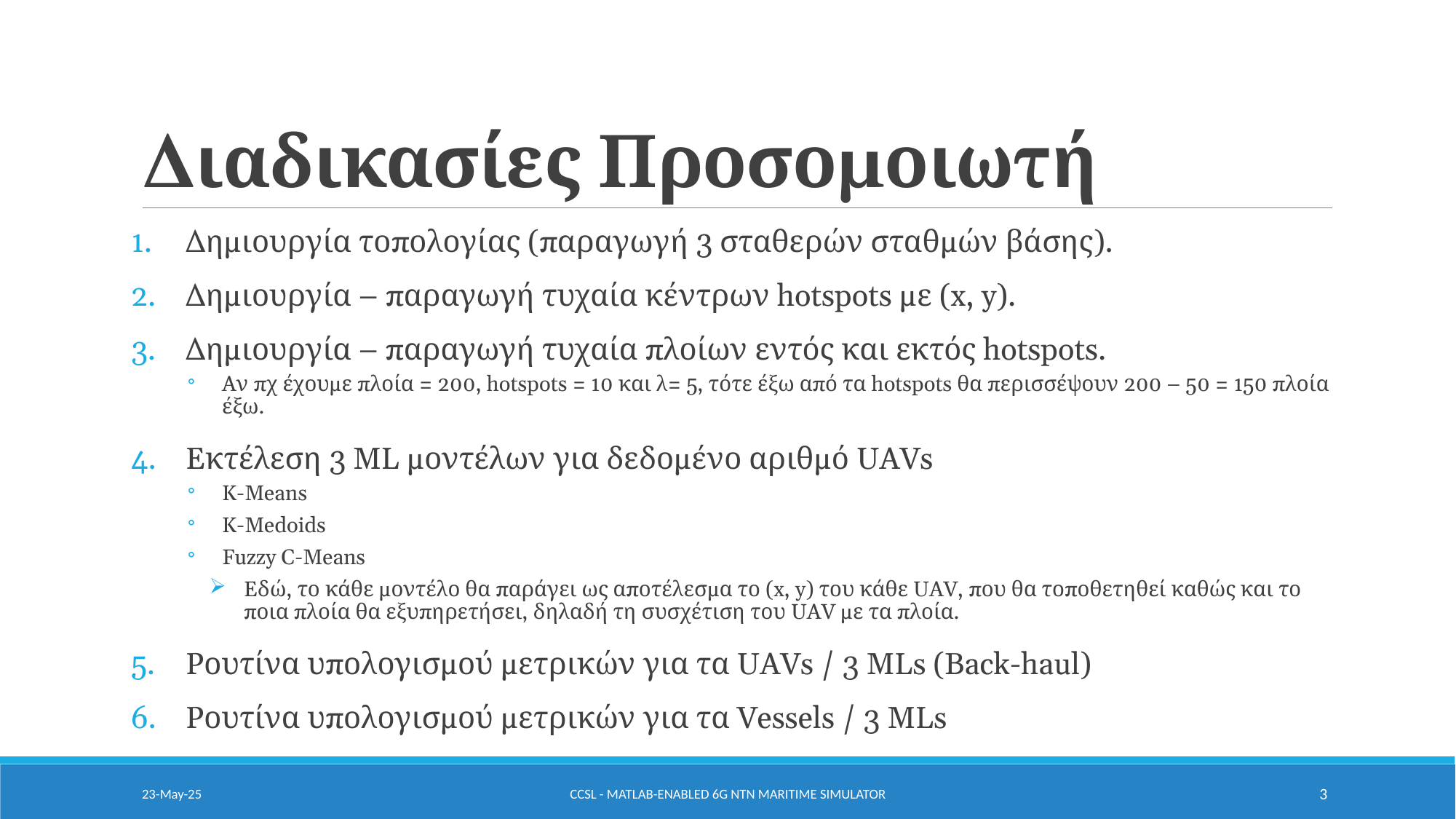

# Διαδικασίες Προσομοιωτή
Δημιουργία τοπολογίας (παραγωγή 3 σταθερών σταθμών βάσης).
Δημιουργία – παραγωγή τυχαία κέντρων hotspots με (x, y).
Δημιουργία – παραγωγή τυχαία πλοίων εντός και εκτός hotspots.
Αν πχ έχουμε πλοία = 200, hotspots = 10 και λ= 5, τότε έξω από τα hotspots θα περισσέψουν 200 – 50 = 150 πλοία έξω.
Εκτέλεση 3 ML μοντέλων για δεδομένο αριθμό UAVs
K-Means
K-Medoids
Fuzzy C-Means
Εδώ, το κάθε μοντέλο θα παράγει ως αποτέλεσμα το (x, y) του κάθε UAV, που θα τοποθετηθεί καθώς και το ποια πλοία θα εξυπηρετήσει, δηλαδή τη συσχέτιση του UAV με τα πλοία.
Ρουτίνα υπολογισμού μετρικών για τα UAVs / 3 MLs (Back-haul)
Ρουτίνα υπολογισμού μετρικών για τα Vessels / 3 MLs

23-May-25
CCSL - MATLAB-Enabled 6G NTN Maritime Simulator
3